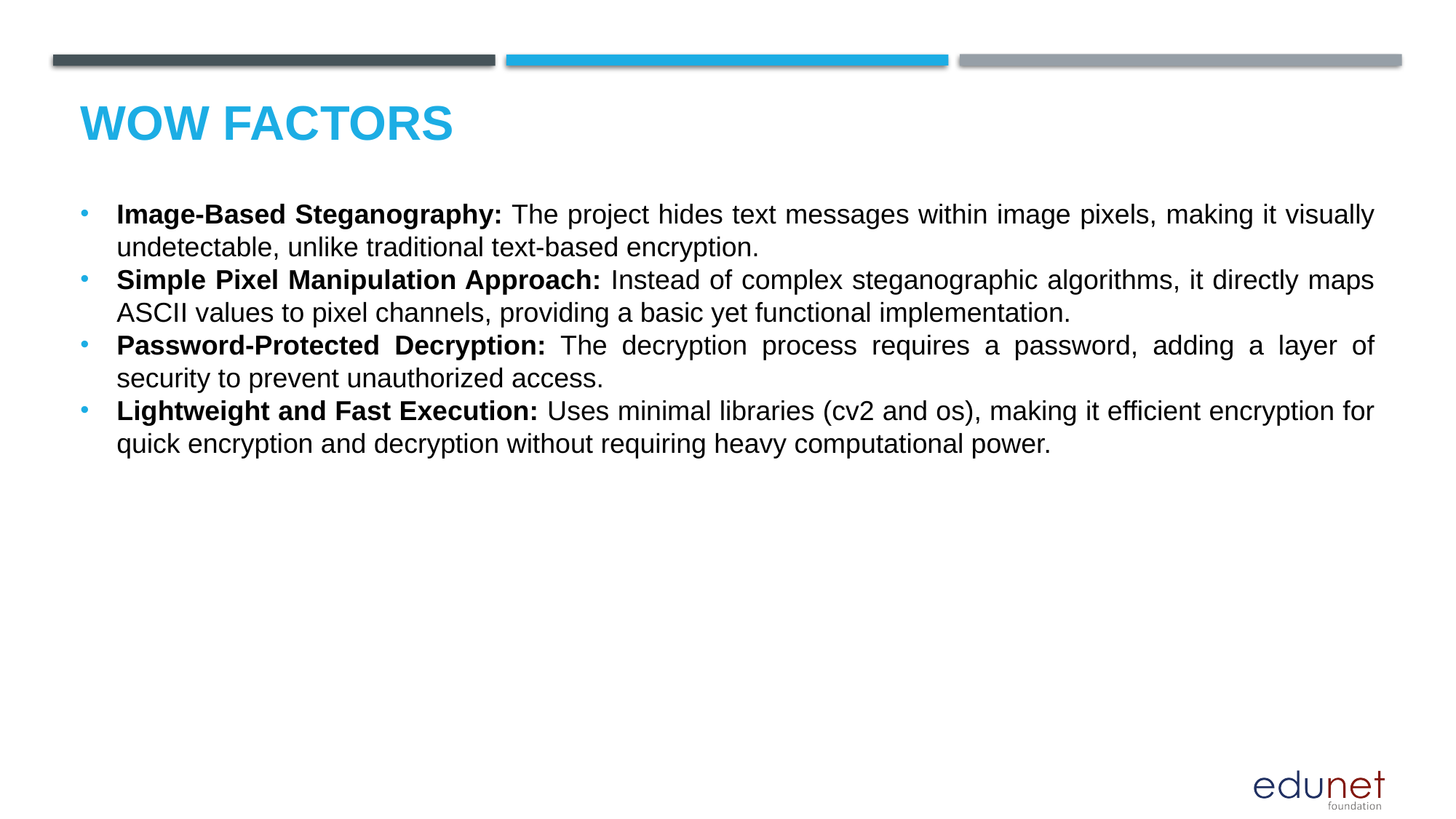

# Wow factors
Image-Based Steganography: The project hides text messages within image pixels, making it visually undetectable, unlike traditional text-based encryption.
Simple Pixel Manipulation Approach: Instead of complex steganographic algorithms, it directly maps ASCII values to pixel channels, providing a basic yet functional implementation.
Password-Protected Decryption: The decryption process requires a password, adding a layer of security to prevent unauthorized access.
Lightweight and Fast Execution: Uses minimal libraries (cv2 and os), making it efficient encryption for quick encryption and decryption without requiring heavy computational power.